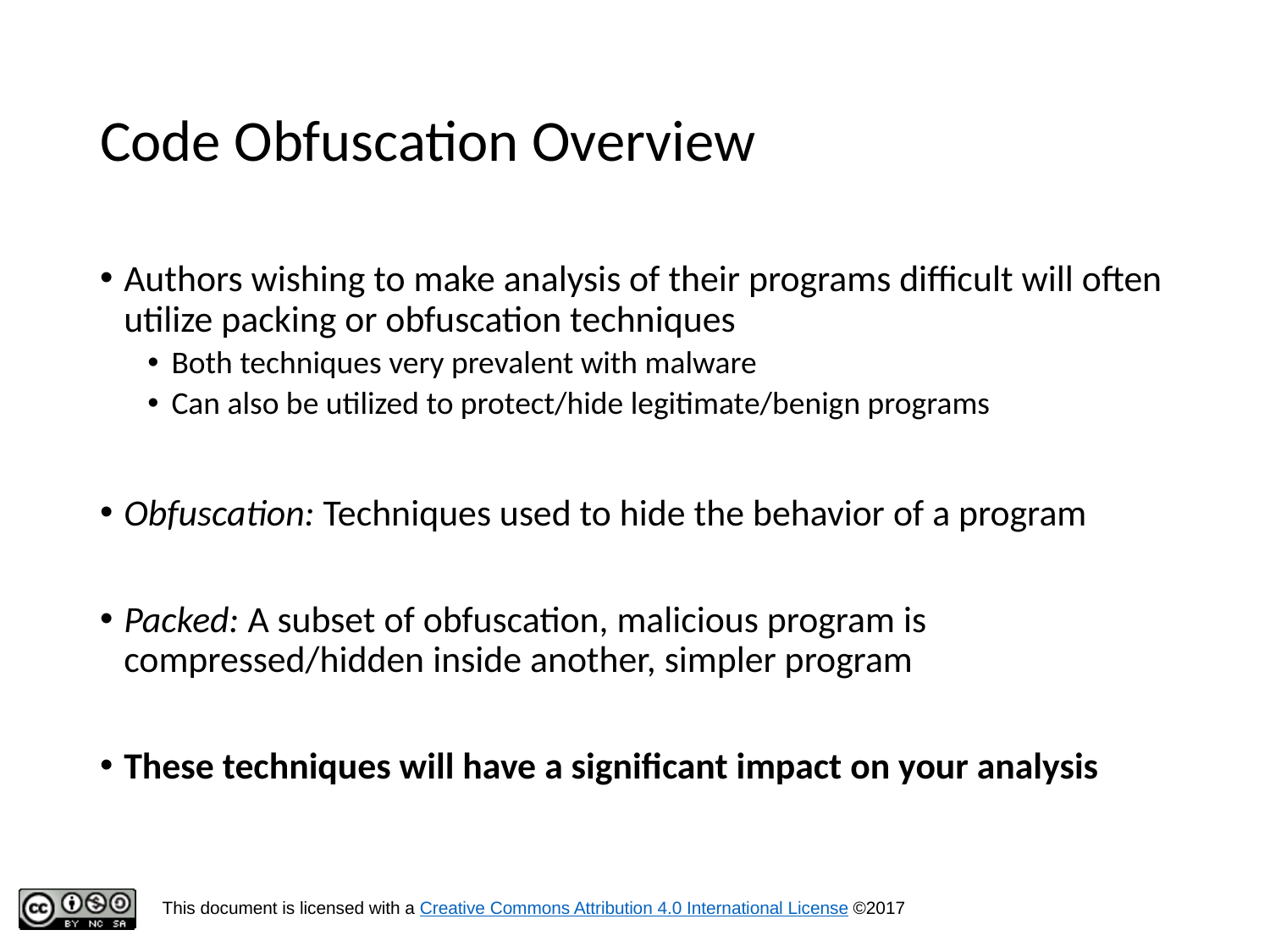

# Code Obfuscation Overview
Authors wishing to make analysis of their programs difficult will often utilize packing or obfuscation techniques
Both techniques very prevalent with malware
Can also be utilized to protect/hide legitimate/benign programs

Obfuscation: Techniques used to hide the behavior of a program

Packed: A subset of obfuscation, malicious program is compressed/hidden inside another, simpler program

These techniques will have a significant impact on your analysis